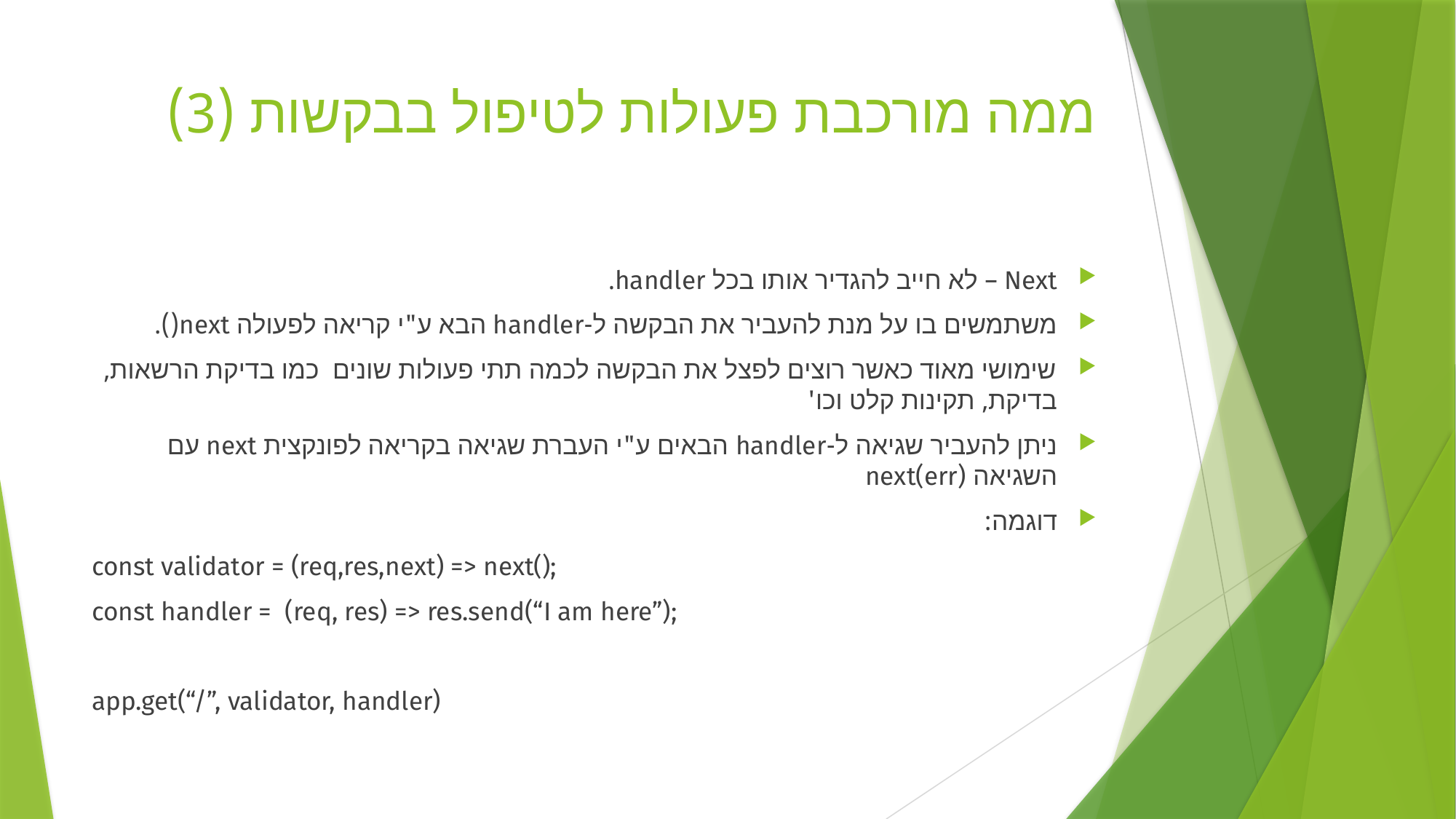

# ממה מורכבת פעולות לטיפול בבקשות (3)
Next – לא חייב להגדיר אותו בכל handler.
משתמשים בו על מנת להעביר את הבקשה ל-handler הבא ע"י קריאה לפעולה next().
שימושי מאוד כאשר רוצים לפצל את הבקשה לכמה תתי פעולות שונים  כמו בדיקת הרשאות, בדיקת, תקינות קלט וכו'
ניתן להעביר שגיאה ל-handler הבאים ע"י העברת שגיאה בקריאה לפונקצית next עם השגיאה next(err)
דוגמה:
const validator = (req,res,next) => next();
const handler =  (req, res) => res.send(“I am here”);

app.get(“/”, validator, handler)